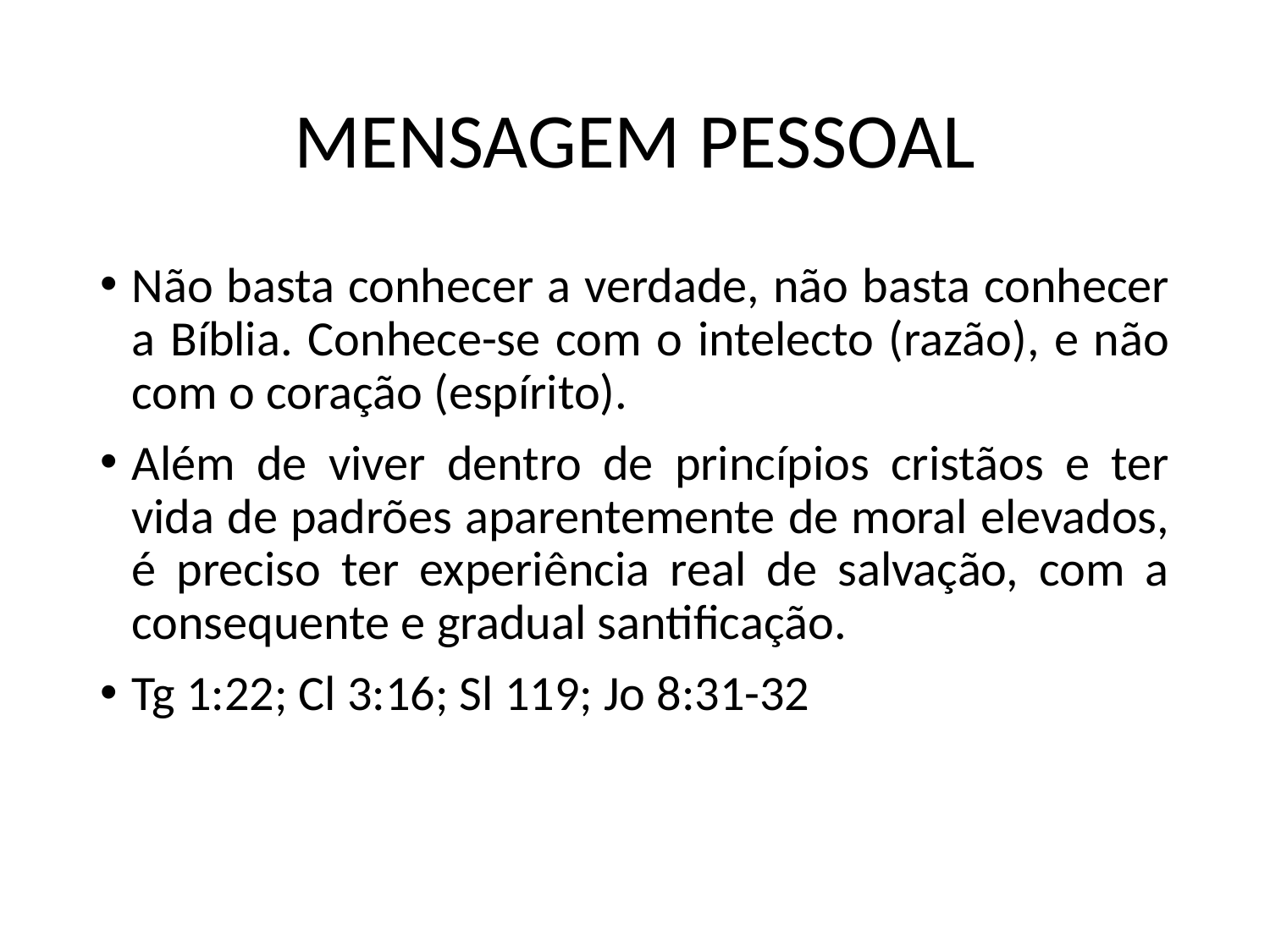

# MENSAGEM PESSOAL
Não basta conhecer a verdade, não basta conhecer a Bíblia. Conhece-se com o intelecto (razão), e não com o coração (espírito).
Além de viver dentro de princípios cristãos e ter vida de padrões aparentemente de moral elevados, é preciso ter experiência real de salvação, com a consequente e gradual santificação.
Tg 1:22; Cl 3:16; Sl 119; Jo 8:31-32